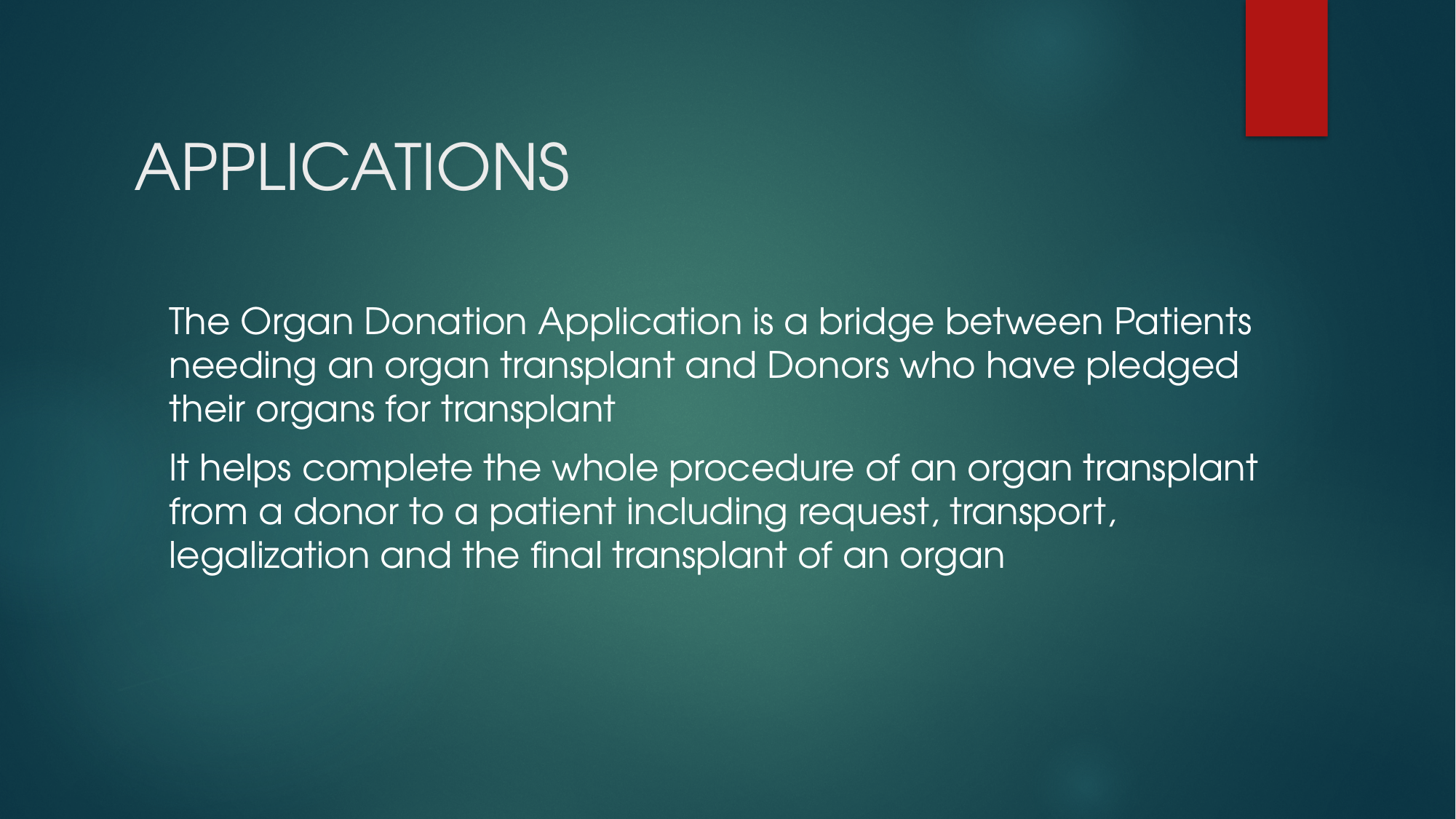

# APPLICATIONS
The Organ Donation Application is a bridge between Patients needing an organ transplant and Donors who have pledged their organs for transplant
It helps complete the whole procedure of an organ transplant from a donor to a patient including request, transport, legalization and the final transplant of an organ